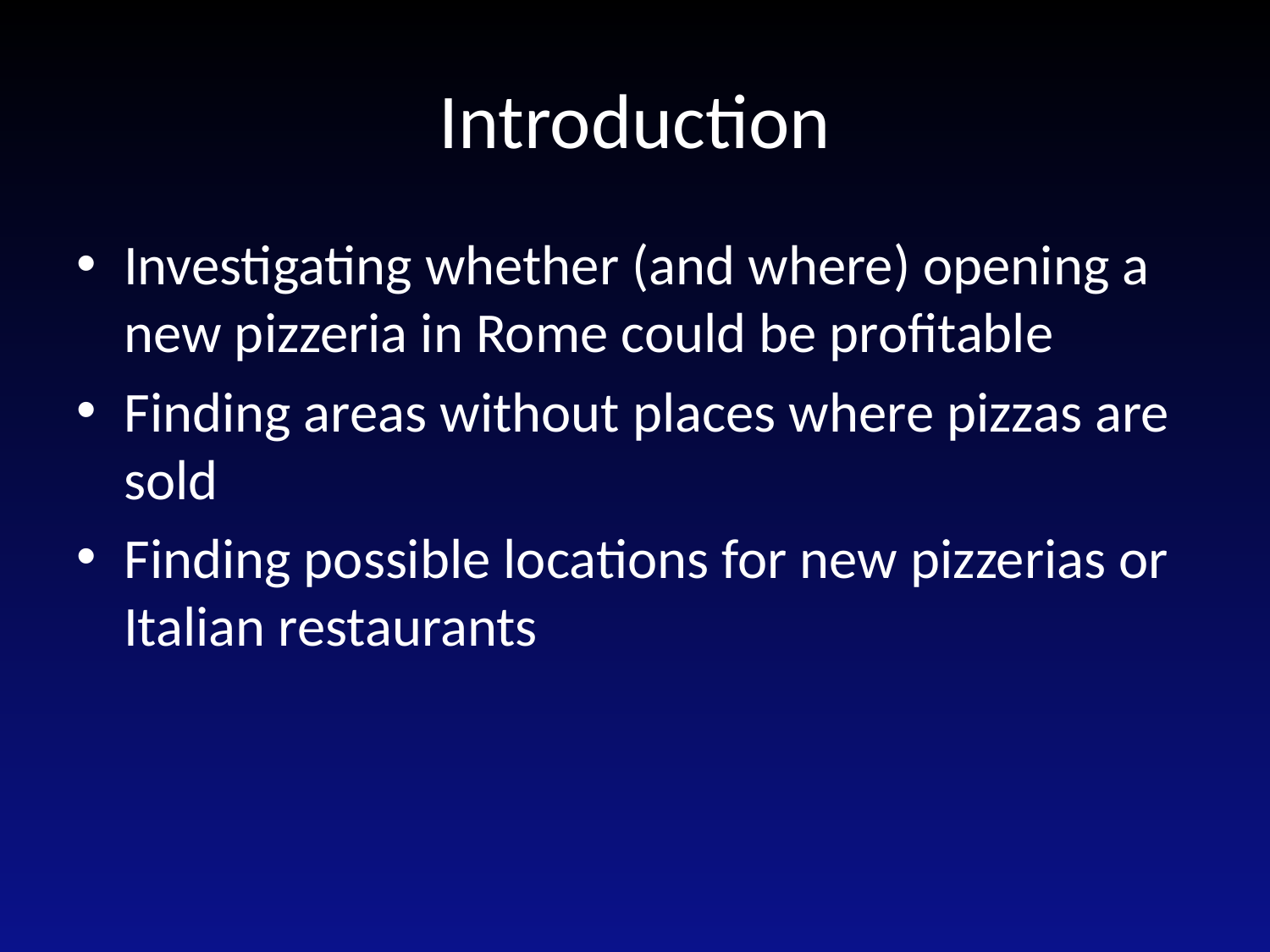

# Introduction
Investigating whether (and where) opening a new pizzeria in Rome could be profitable
Finding areas without places where pizzas are sold
Finding possible locations for new pizzerias or Italian restaurants